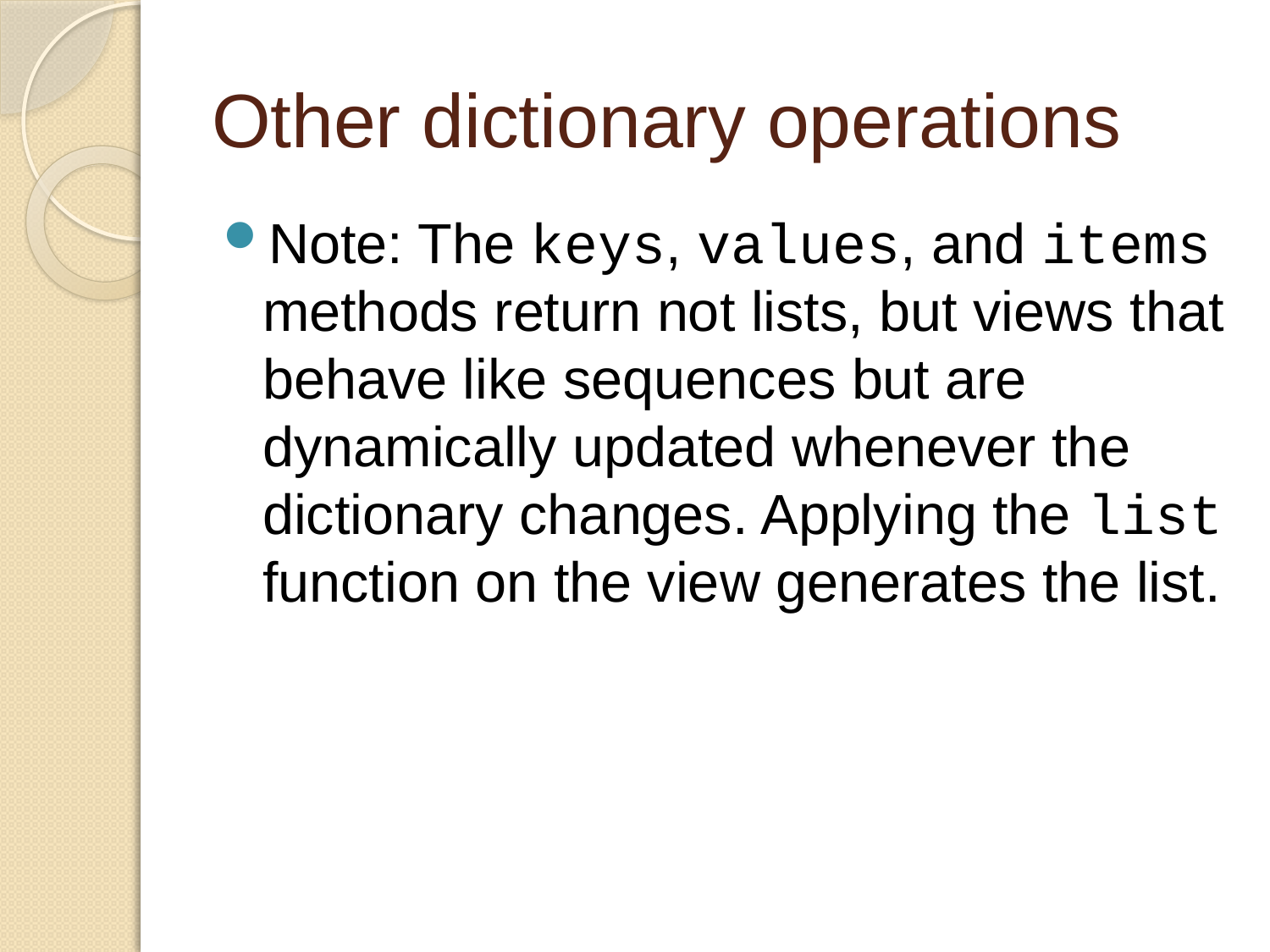

# Other dictionary operations
Note: The keys, values, and items methods return not lists, but views that behave like sequences but are dynamically updated whenever the dictionary changes. Applying the list function on the view generates the list.